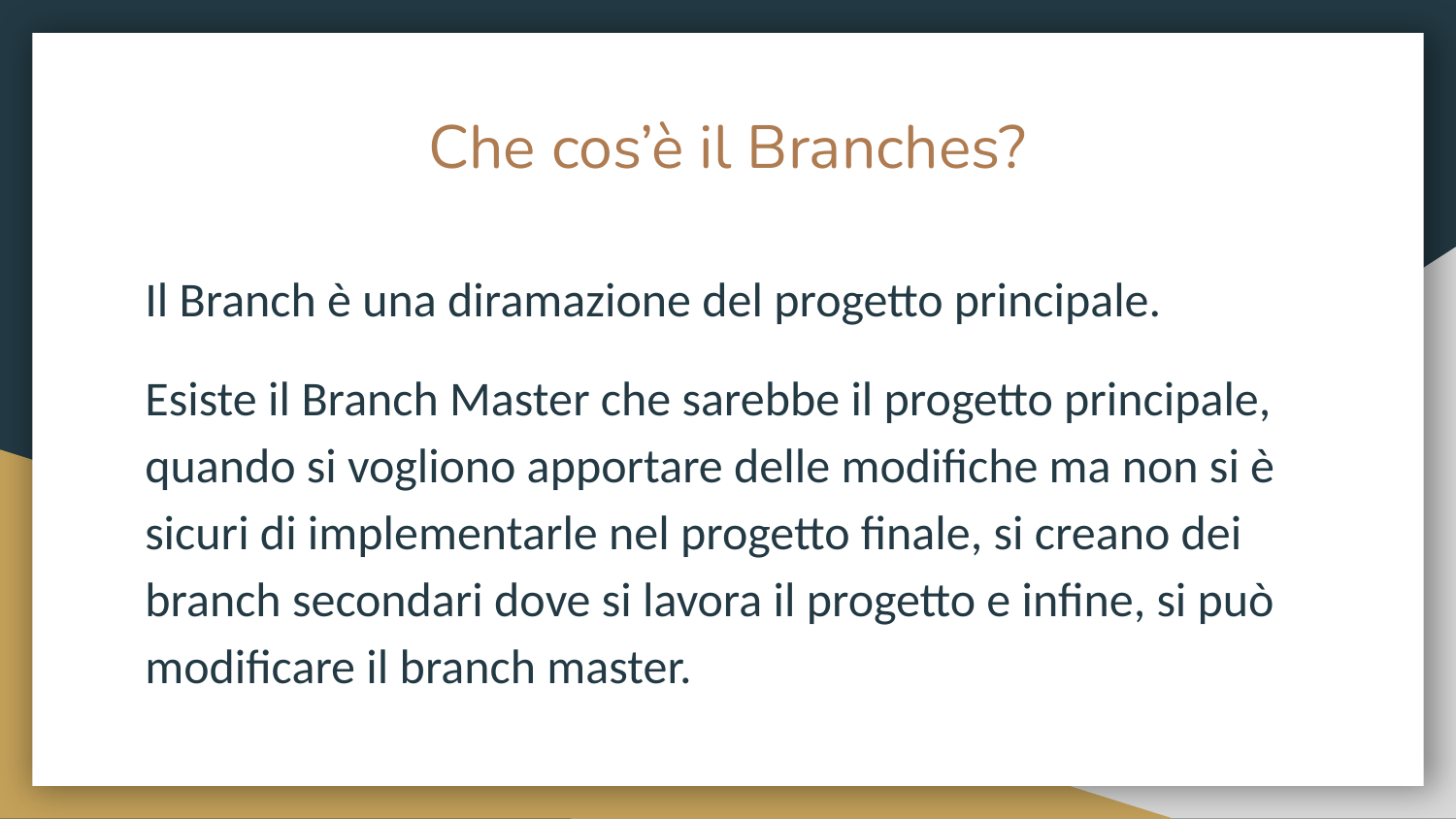

# Che cos’è il Branches?
Il Branch è una diramazione del progetto principale.
Esiste il Branch Master che sarebbe il progetto principale, quando si vogliono apportare delle modifiche ma non si è sicuri di implementarle nel progetto finale, si creano dei branch secondari dove si lavora il progetto e infine, si può modificare il branch master.